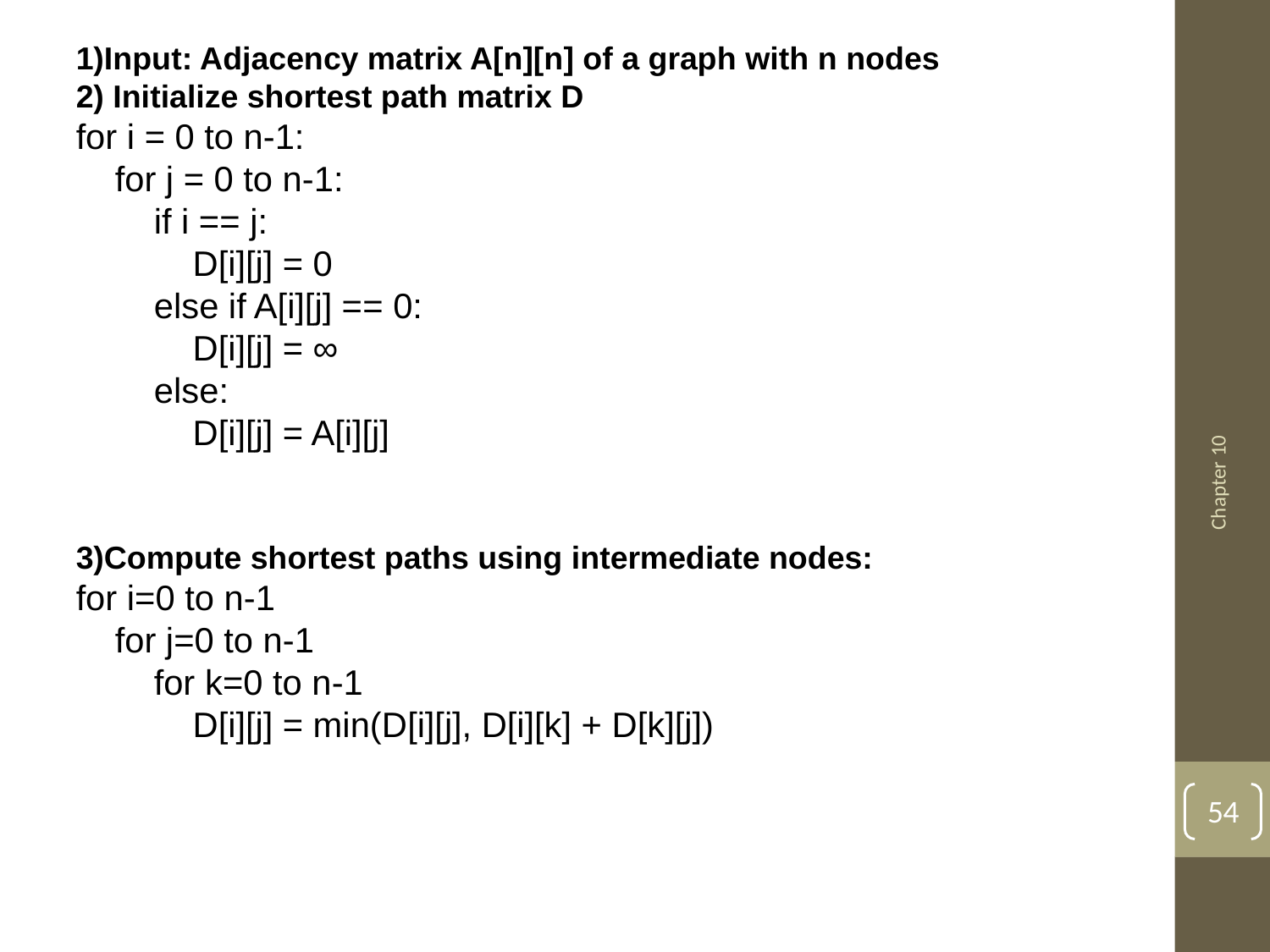

1)Input: Adjacency matrix A[n][n] of a graph with n nodes
2) Initialize shortest path matrix D
for i = 0 to n-1:
    for j = 0 to n-1:
        if i == j:
            D[i][j] = 0
        else if A[i][j] == 0:
            D[i][j] = ∞
        else:
            D[i][j] = A[i][j]

3)Compute shortest paths using intermediate nodes:
for i=0 to n-1
    for j=0 to n-1
        for k=0 to n-1
            D[i][j] = min(D[i][j], D[i][k] + D[k][j])

Chapter 10

54